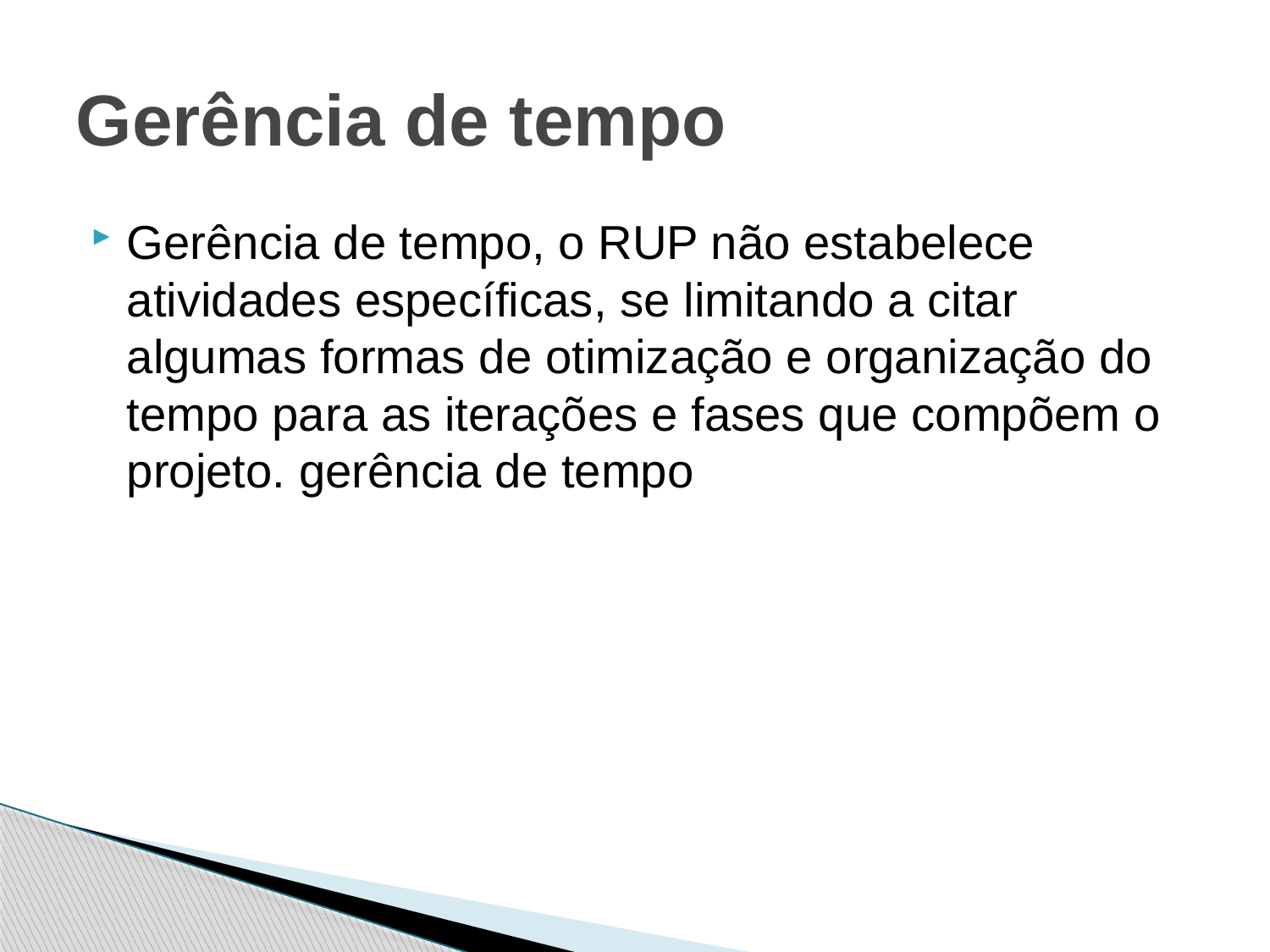

# Gerência de tempo
Gerência de tempo, o RUP não estabelece atividades específicas, se limitando a citar algumas formas de otimização e organização do tempo para as iterações e fases que compõem o projeto. gerência de tempo